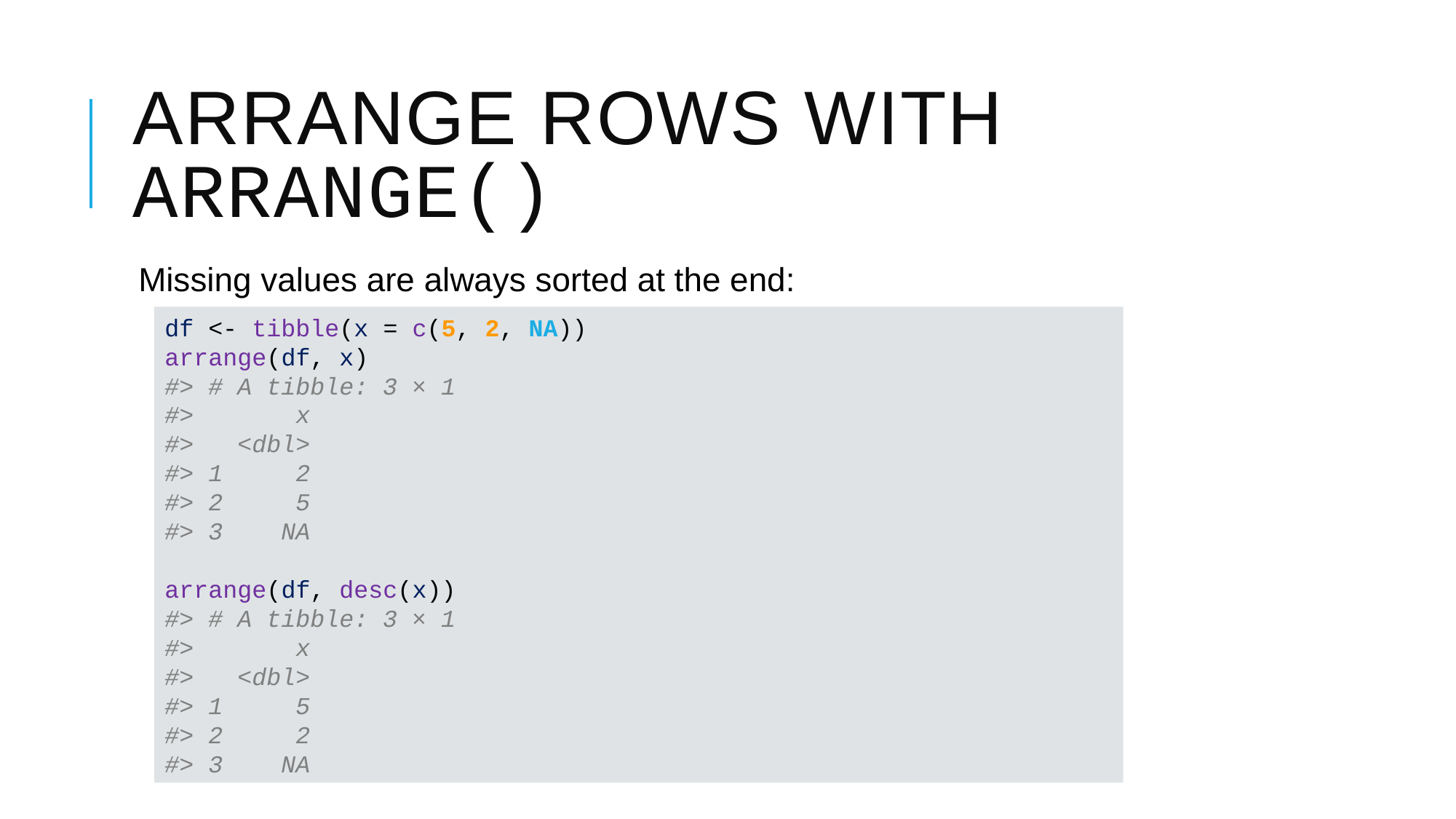

# Arrange Rows with arrange()
Missing values are always sorted at the end:
df <- tibble(x = c(5, 2, NA))
arrange(df, x)
#> # A tibble: 3 × 1
#>       x
#>   <dbl>
#> 1     2
#> 2     5
#> 3    NA

arrange(df, desc(x))
#> # A tibble: 3 × 1
#>       x
#>   <dbl>
#> 1     5
#> 2     2
#> 3    NA